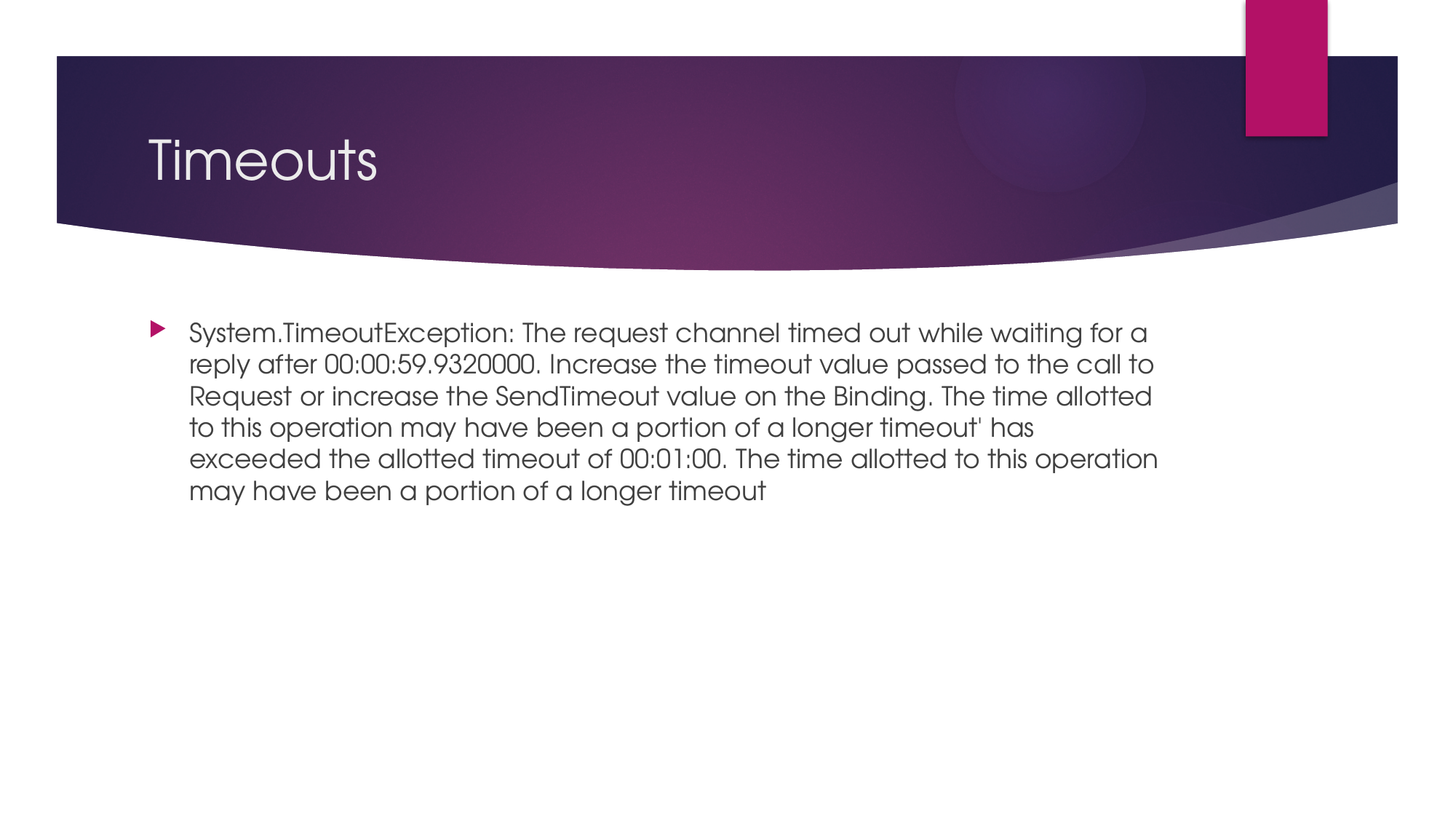

# Timeouts
System.TimeoutException: The request channel timed out while waiting for a reply after 00:00:59.9320000. Increase the timeout value passed to the call to Request or increase the SendTimeout value on the Binding. The time allotted to this operation may have been a portion of a longer timeout' has exceeded the allotted timeout of 00:01:00. The time allotted to this operation may have been a portion of a longer timeout